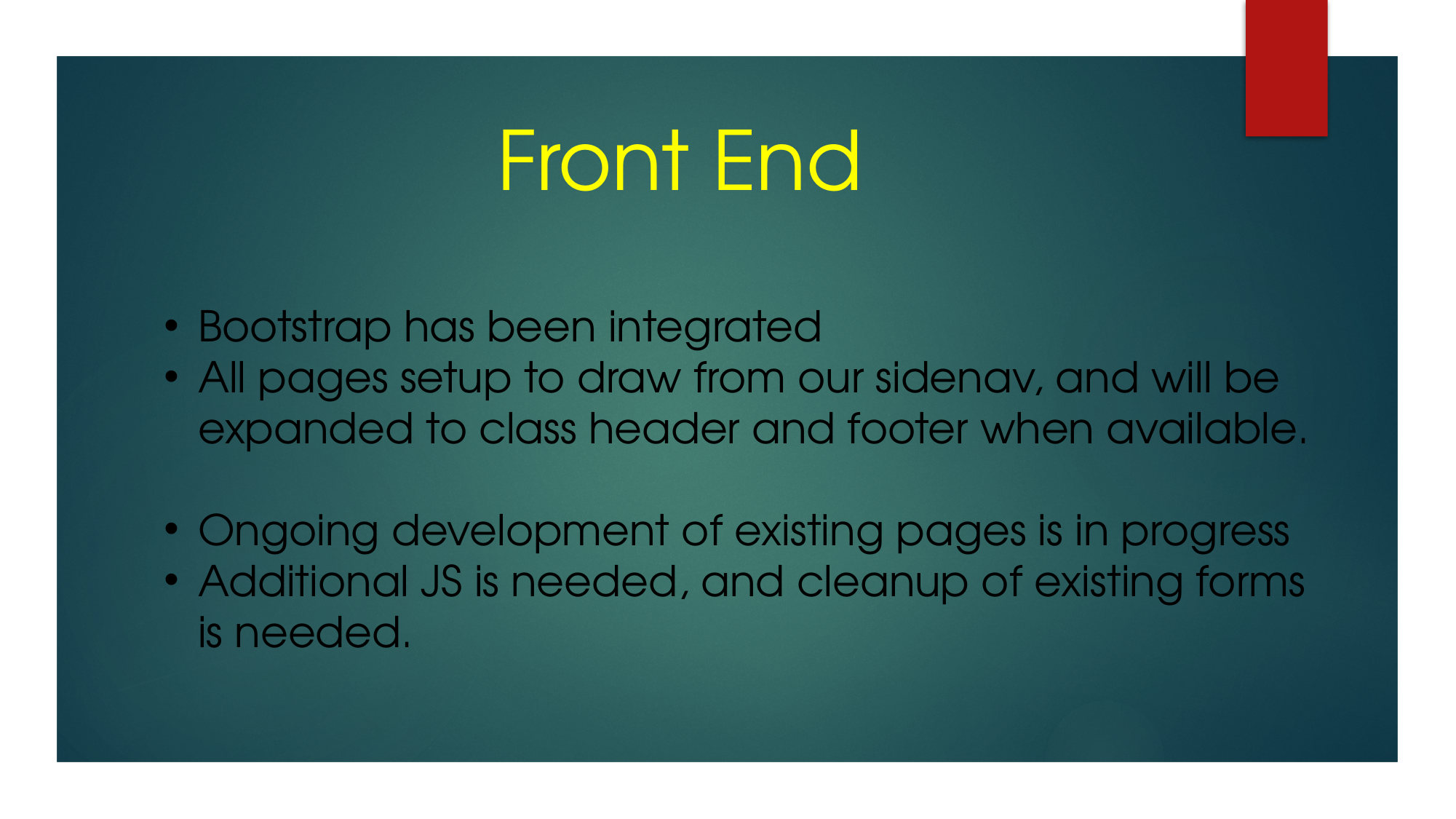

# Front End
Bootstrap has been integrated
All pages setup to draw from our sidenav, and will be expanded to class header and footer when available.

Ongoing development of existing pages is in progress
Additional JS is needed, and cleanup of existing forms is needed.